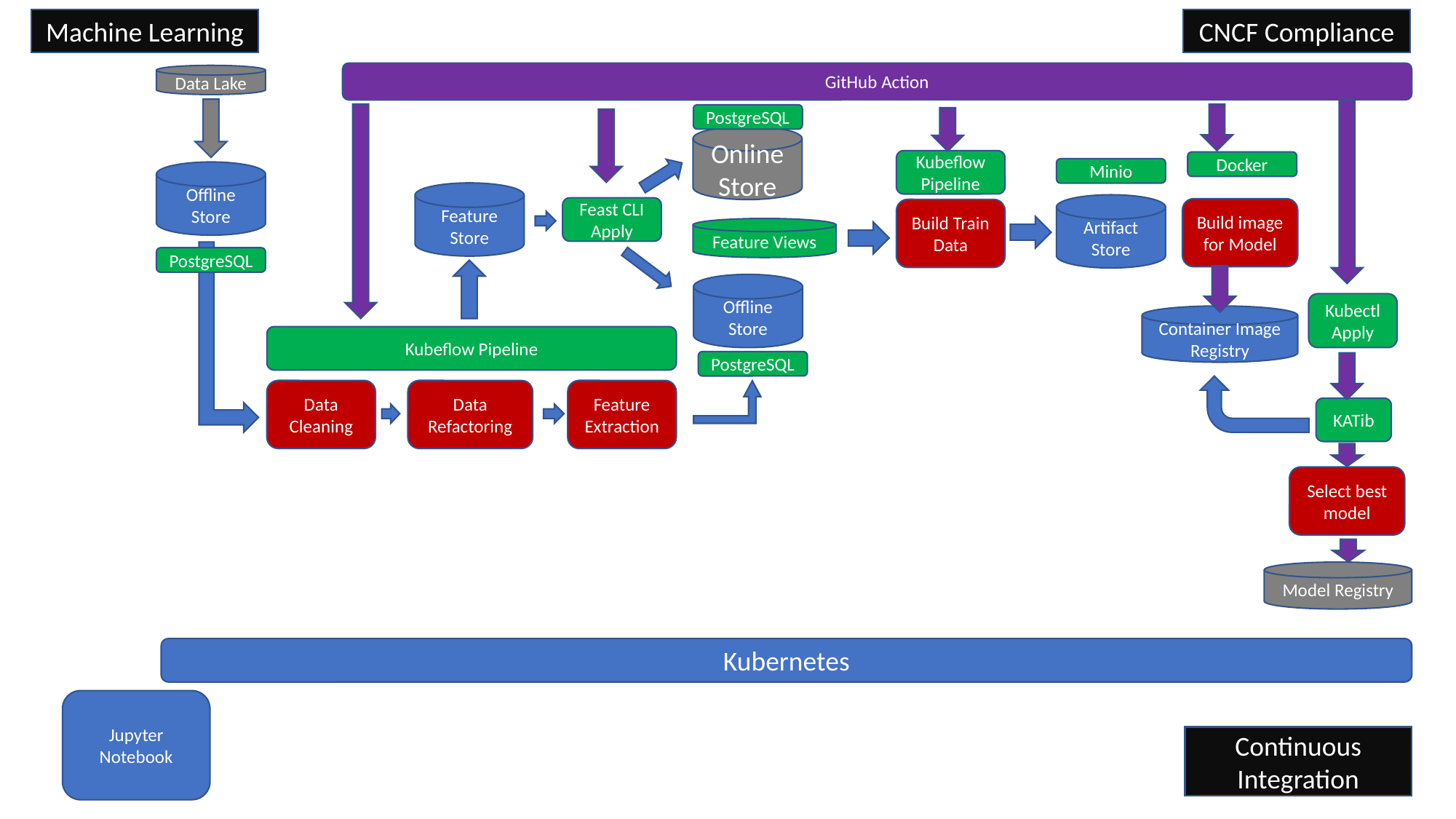

Machine Learning
CNCF Compliance
GitHub Action
Data Lake

PostgreSQL

Online Store
Kubeflow Pipeline
Docker
Minio
Offline Store

Feature Store
Artifact Store
Feast CLI Apply
Build image for Model
Build Train Data

Feature Views

PostgreSQL

Offline Store
Kubectl Apply
Container Image Registry

Kubeflow Pipeline

PostgreSQL

Data Cleaning
Data Refactoring
Feature Extraction

KATib

Select best model

Model Registry
Kubernetes
Jupyter Notebook
Continuous Integration